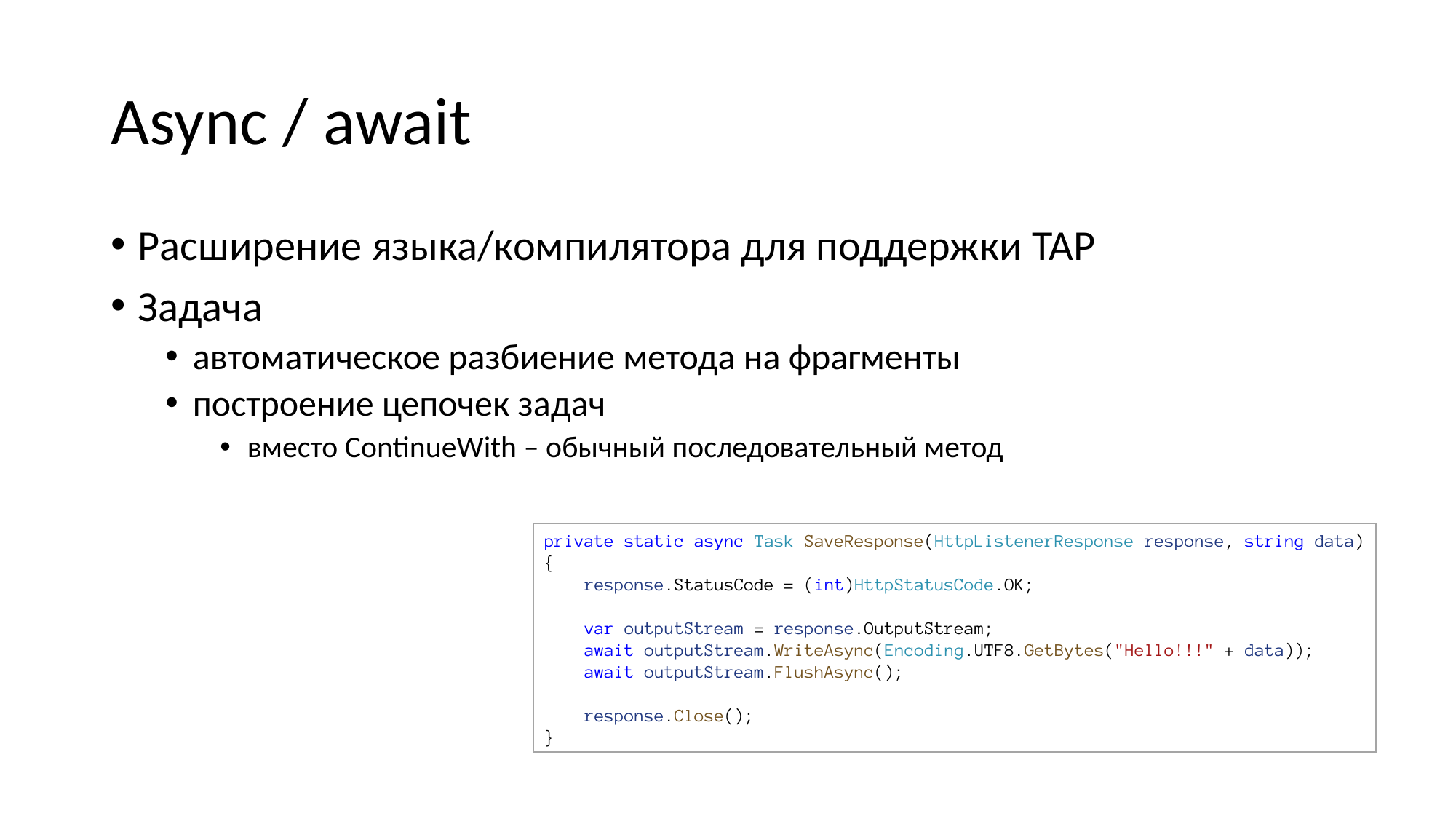

# Async / await
Расширение языка/компилятора для поддержки TAP
Задача
автоматическое разбиение метода на фрагменты
построение цепочек задач
вместо ContinueWith – обычный последовательный метод
private static async Task SaveResponse(HttpListenerResponse response, string data)
{
    response.StatusCode = (int)HttpStatusCode.OK;
    var outputStream = response.OutputStream;
    await outputStream.WriteAsync(Encoding.UTF8.GetBytes("Hello!!!" + data));
    await outputStream.FlushAsync();
    response.Close();
}